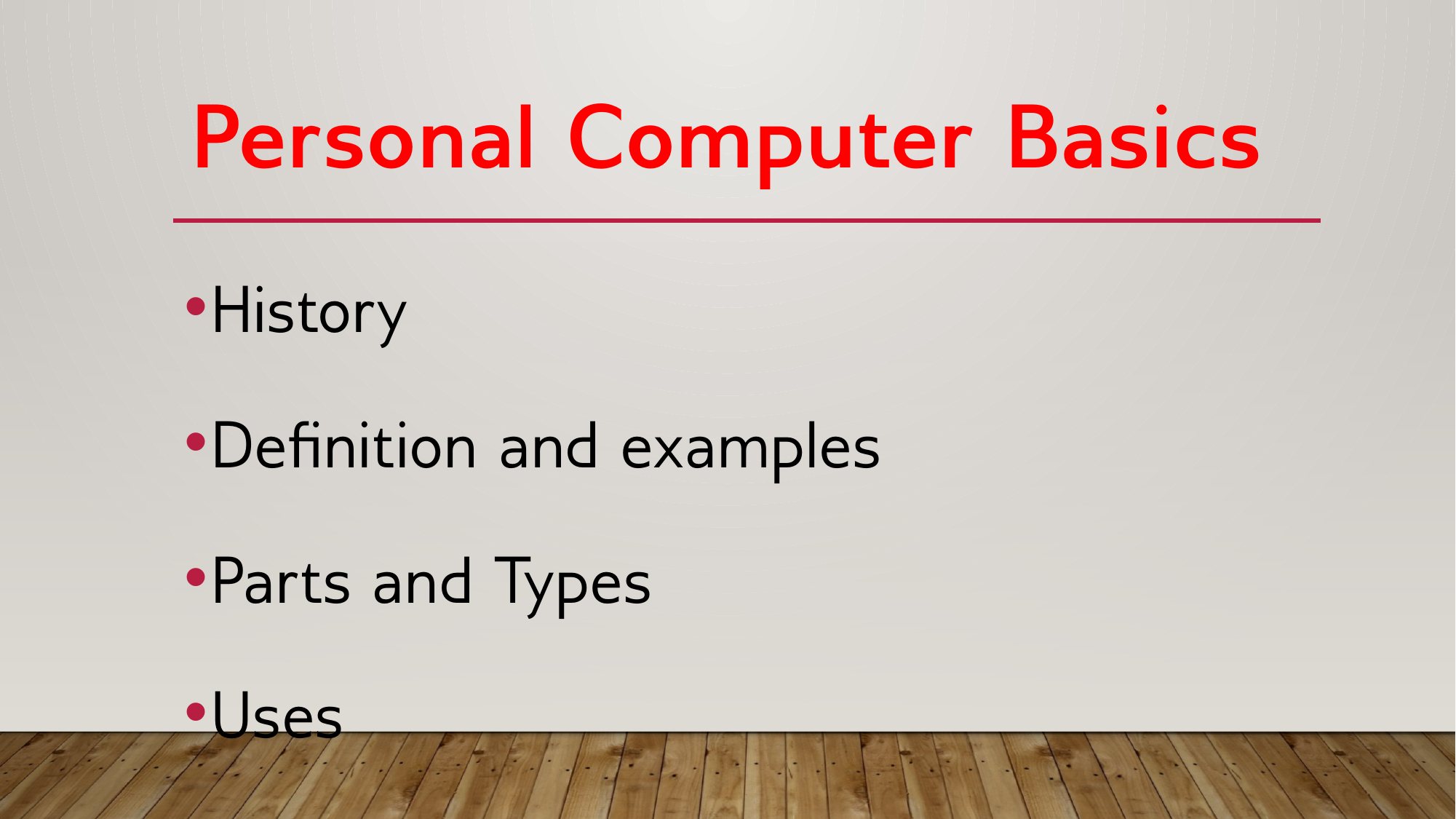

# Personal Computer Basics
History
Definition and examples
Parts and Types
Uses